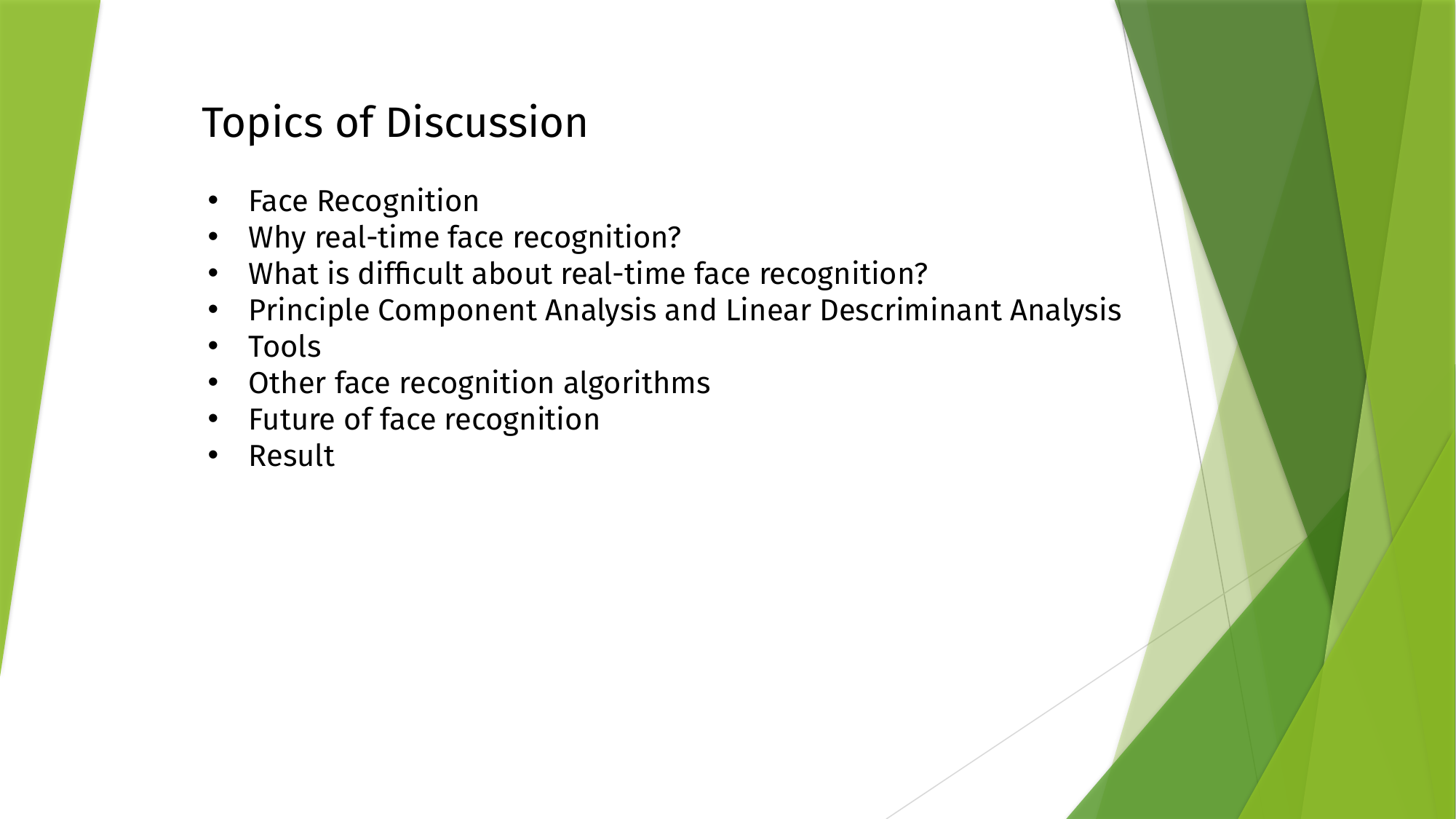

Topics of Discussion
Face Recognition
Why real-time face recognition?
What is difficult about real-time face recognition?
Principle Component Analysis and Linear Descriminant Analysis
Tools
Other face recognition algorithms
Future of face recognition
Result